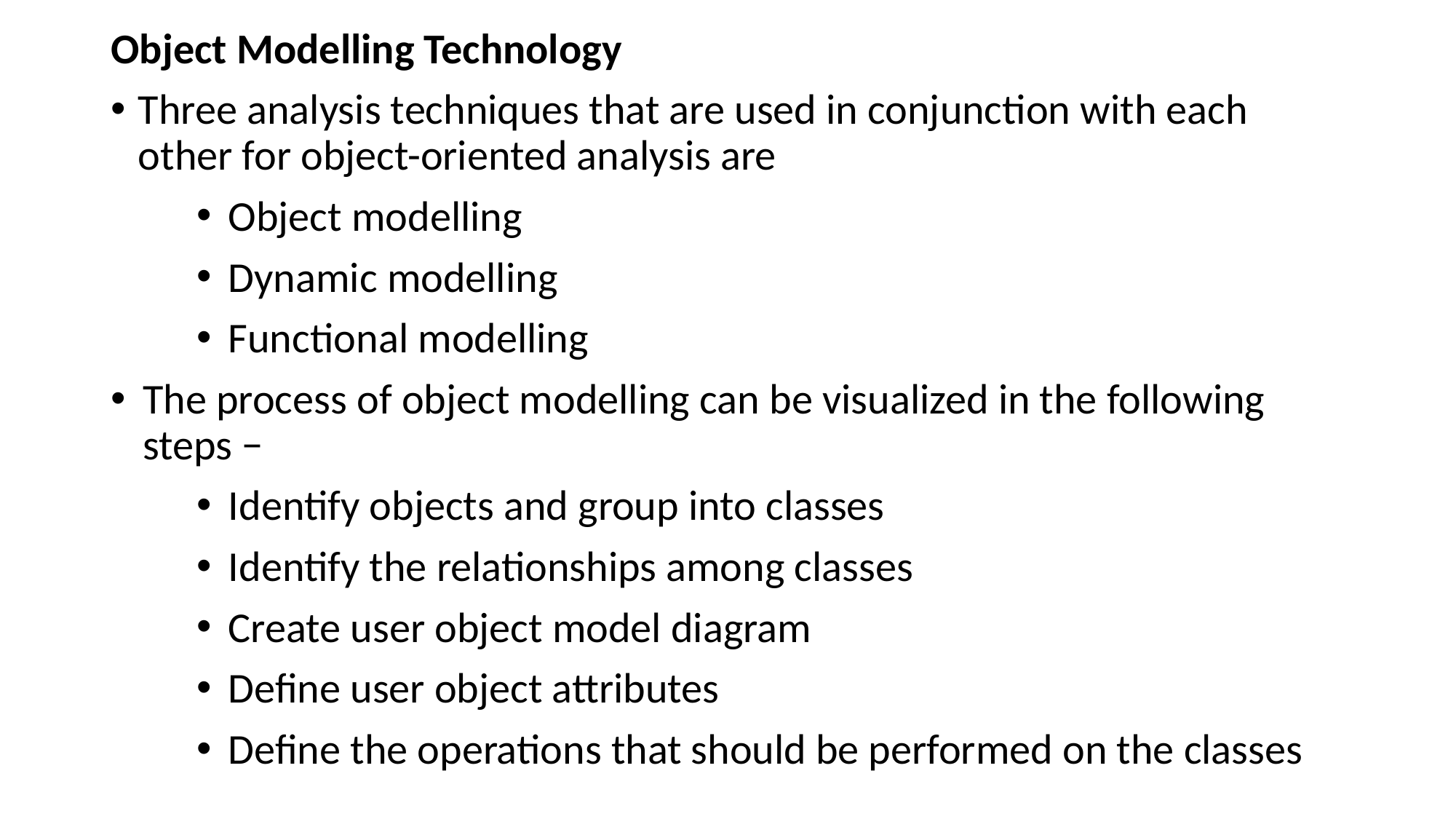

Object Modelling Technology
Three analysis techniques that are used in conjunction with each other for object-oriented analysis are
Object modelling
Dynamic modelling
Functional modelling
The process of object modelling can be visualized in the following steps −
Identify objects and group into classes
Identify the relationships among classes
Create user object model diagram
Define user object attributes
Define the operations that should be performed on the classes